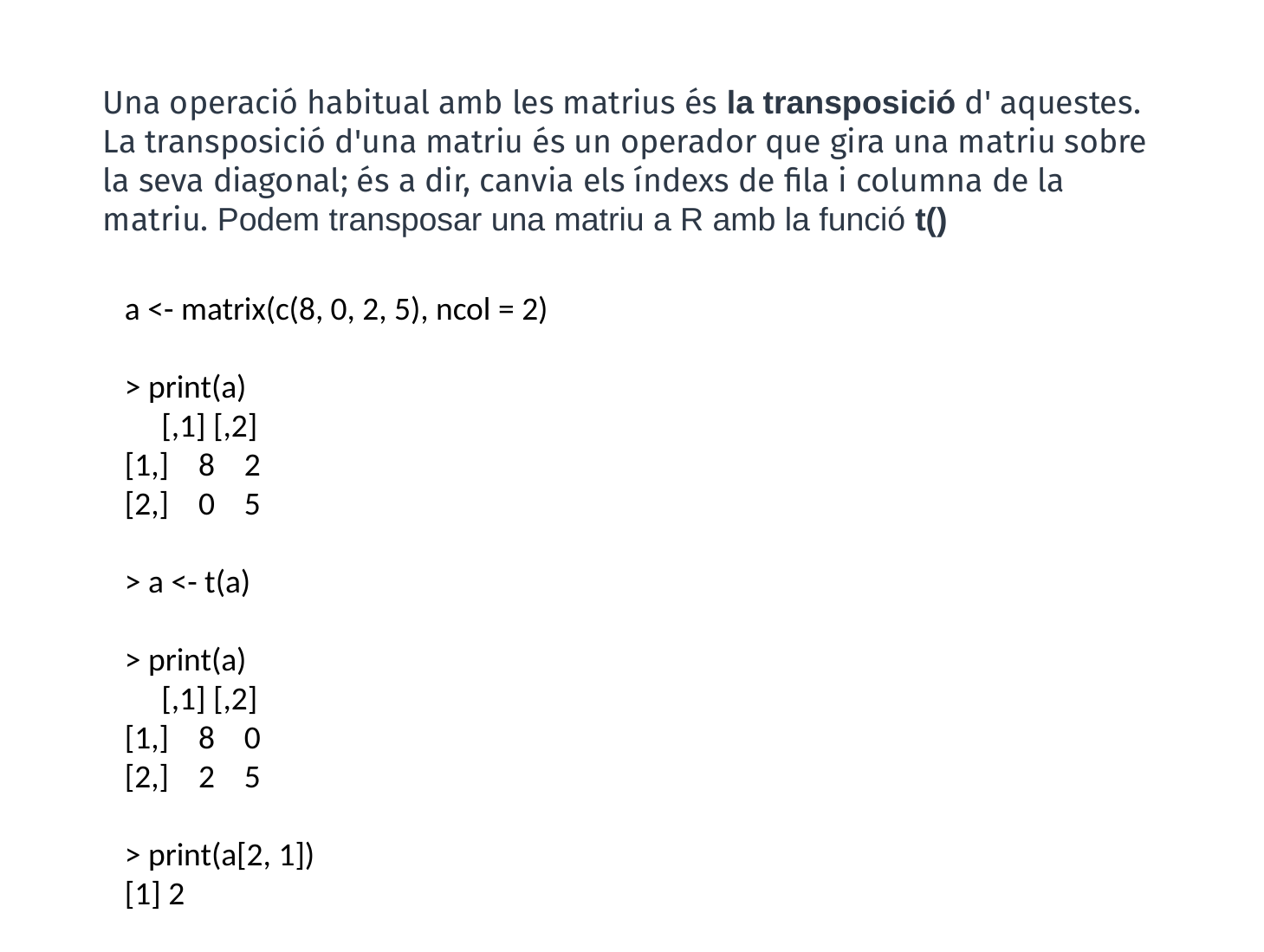

Una operació habitual amb les matrius és la transposició d' aquestes.
La transposició d'una matriu és un operador que gira una matriu sobre la seva diagonal; és a dir, canvia els índexs de fila i columna de la matriu. Podem transposar una matriu a R amb la funció t()
a <- matrix(c(8, 0, 2, 5), ncol = 2)

> print(a)
     [,1] [,2]
[1,]    8    2
[2,]    0    5

> a <- t(a)

> print(a)
     [,1] [,2]
[1,]    8    0
[2,]    2    5

> print(a[2, 1])
[1] 2